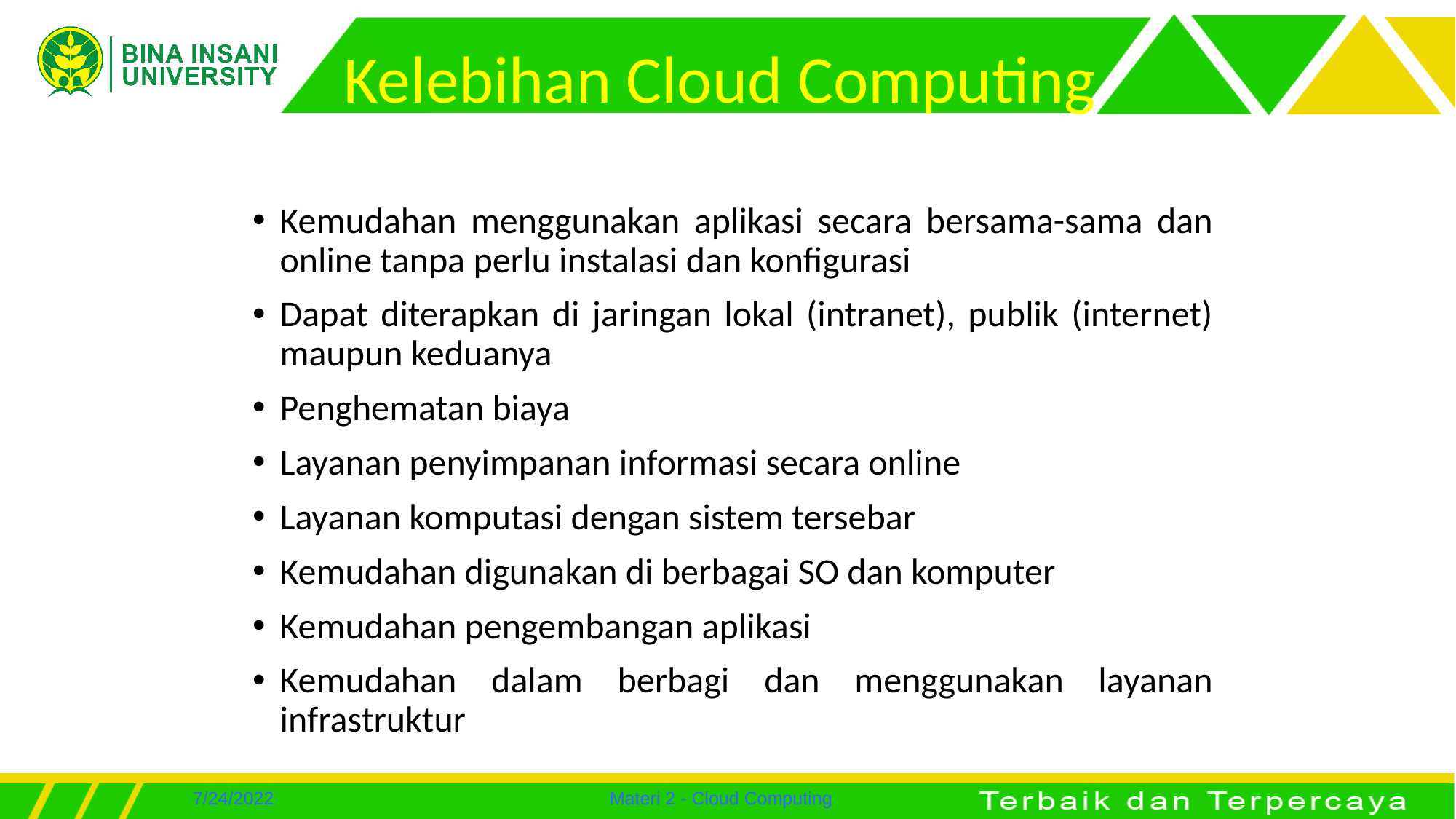

# Kelebihan Cloud Computing
Kemudahan menggunakan aplikasi secara bersama-sama dan online tanpa perlu instalasi dan konfigurasi
Dapat diterapkan di jaringan lokal (intranet), publik (internet) maupun keduanya
Penghematan biaya
Layanan penyimpanan informasi secara online
Layanan komputasi dengan sistem tersebar
Kemudahan digunakan di berbagai SO dan komputer
Kemudahan pengembangan aplikasi
Kemudahan dalam berbagi dan menggunakan layanan infrastruktur

7/24/2022
Materi 2 - Cloud Computing